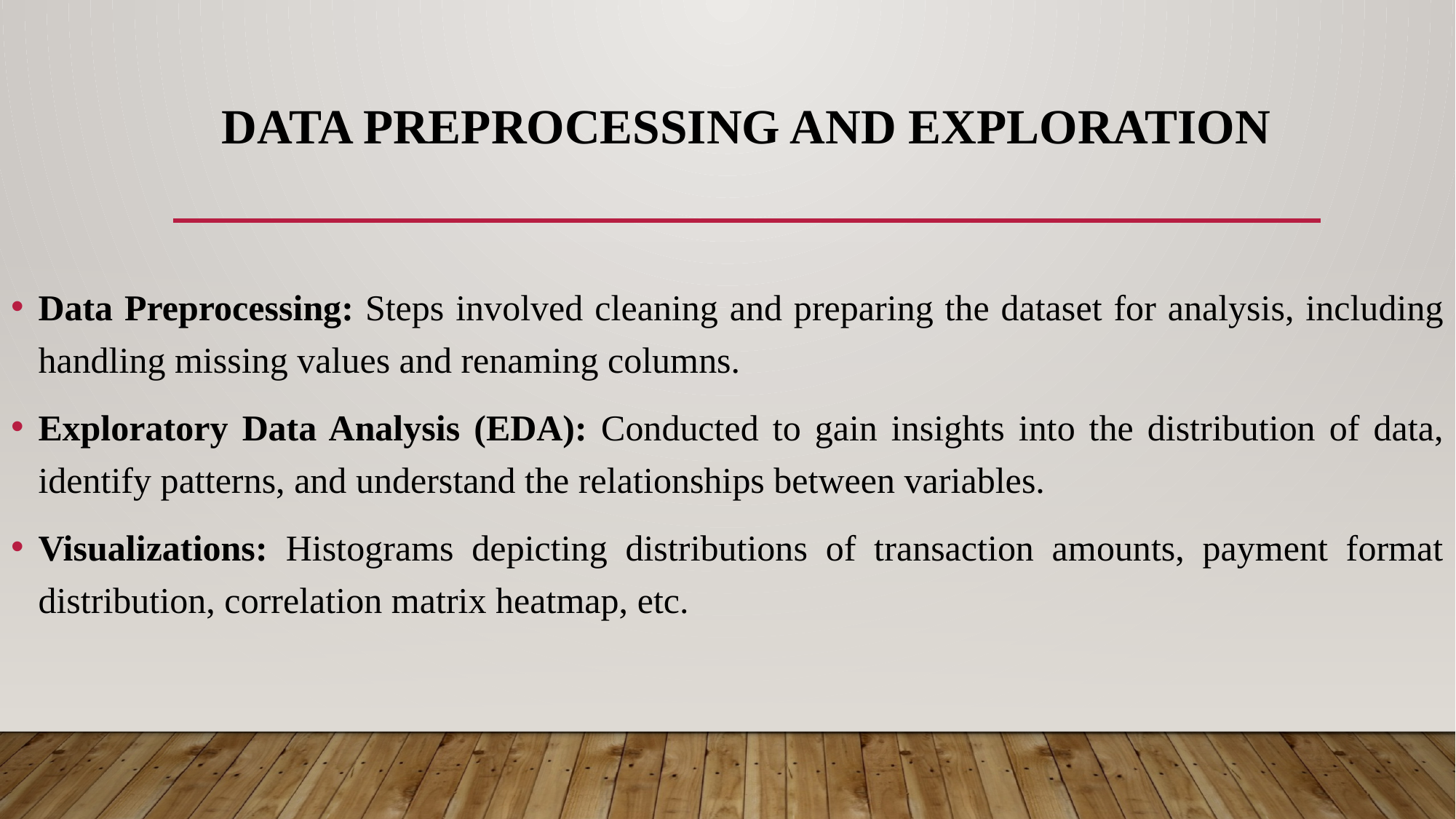

# DATA PREPROCESSING AND EXPLORATION
Data Preprocessing: Steps involved cleaning and preparing the dataset for analysis, including handling missing values and renaming columns.
Exploratory Data Analysis (EDA): Conducted to gain insights into the distribution of data, identify patterns, and understand the relationships between variables.
Visualizations: Histograms depicting distributions of transaction amounts, payment format distribution, correlation matrix heatmap, etc.